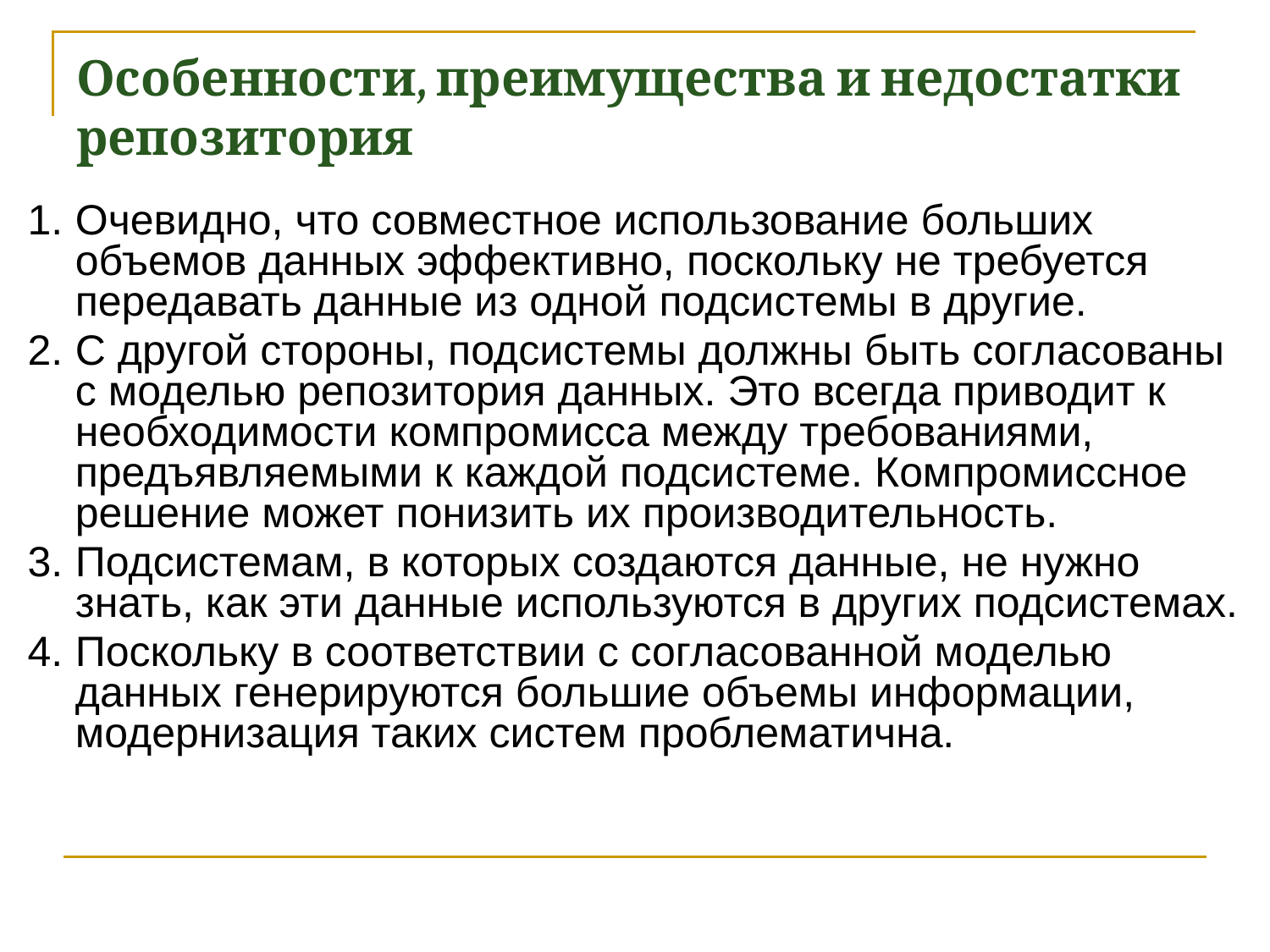

# Особенности, преимущества и недостатки репозитория
1. 	Очевидно, что совместное использование больших объемов данных эффективно, поскольку не требуется передавать данные из одной подсистемы в другие.
2. 	С другой стороны, подсистемы должны быть согласованы с моделью репозитория данных. Это всегда приводит к необходимости компромисса между требованиями, предъявляемыми к каждой подсистеме. Компромиссное решение может понизить их производительность.
3. 	Подсистемам, в которых создаются данные, не нужно знать, как эти данные используются в других подсистемах.
4. 	Поскольку в соответствии с согласованной моделью данных генерируются большие объемы информации, модернизация таких систем проблематична.